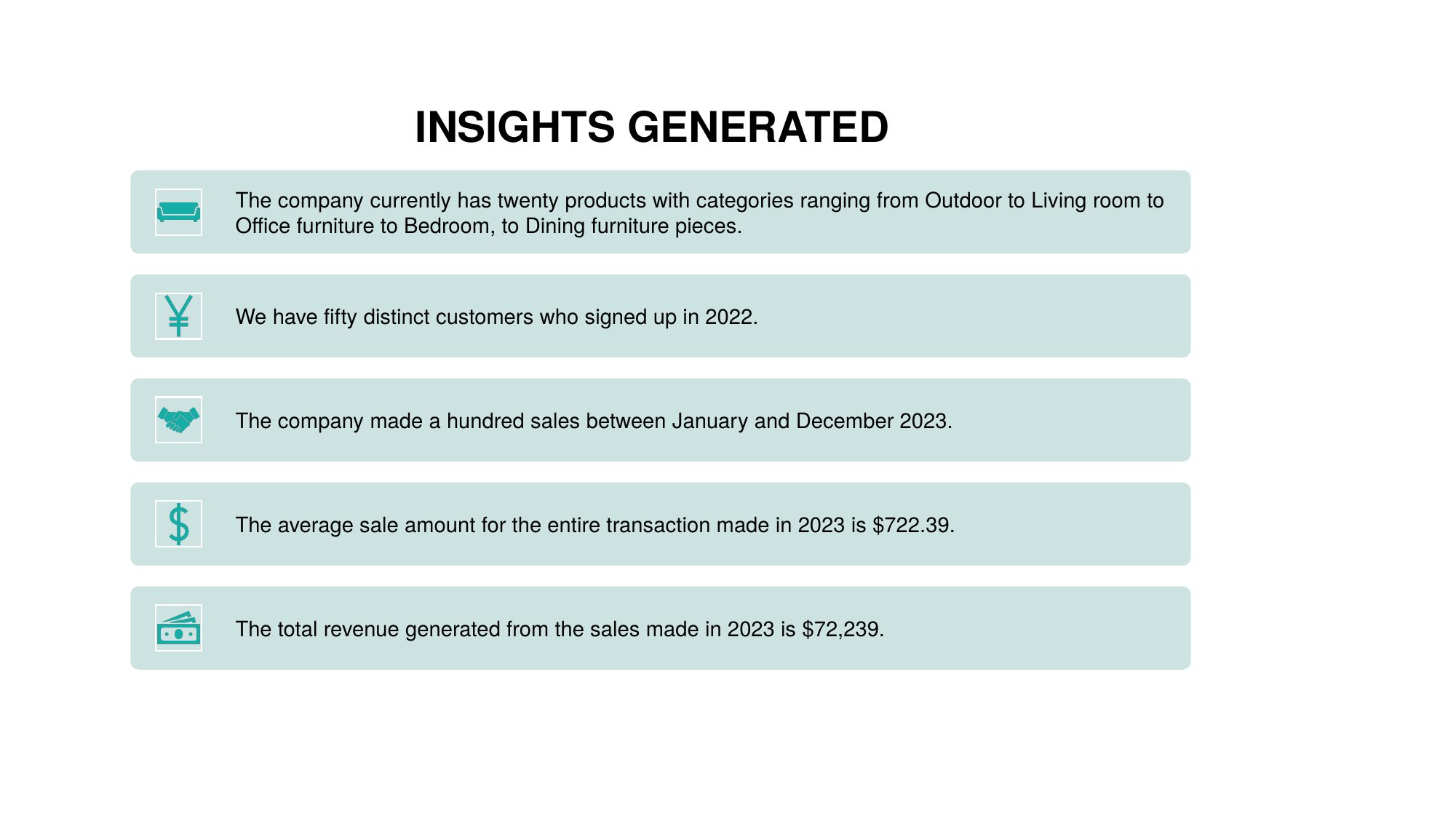

# INSIGHTS GENERATED
The company currently has twenty products with categories ranging from Outdoor to Living room to Office furniture to Bedroom, to Dining furniture pieces.
We have fifty distinct customers who signed up in 2022.
The company made a hundred sales between January and December 2023.
The average sale amount for the entire transaction made in 2023 is $722.39.
The total revenue generated from the sales made in 2023 is $72,239.